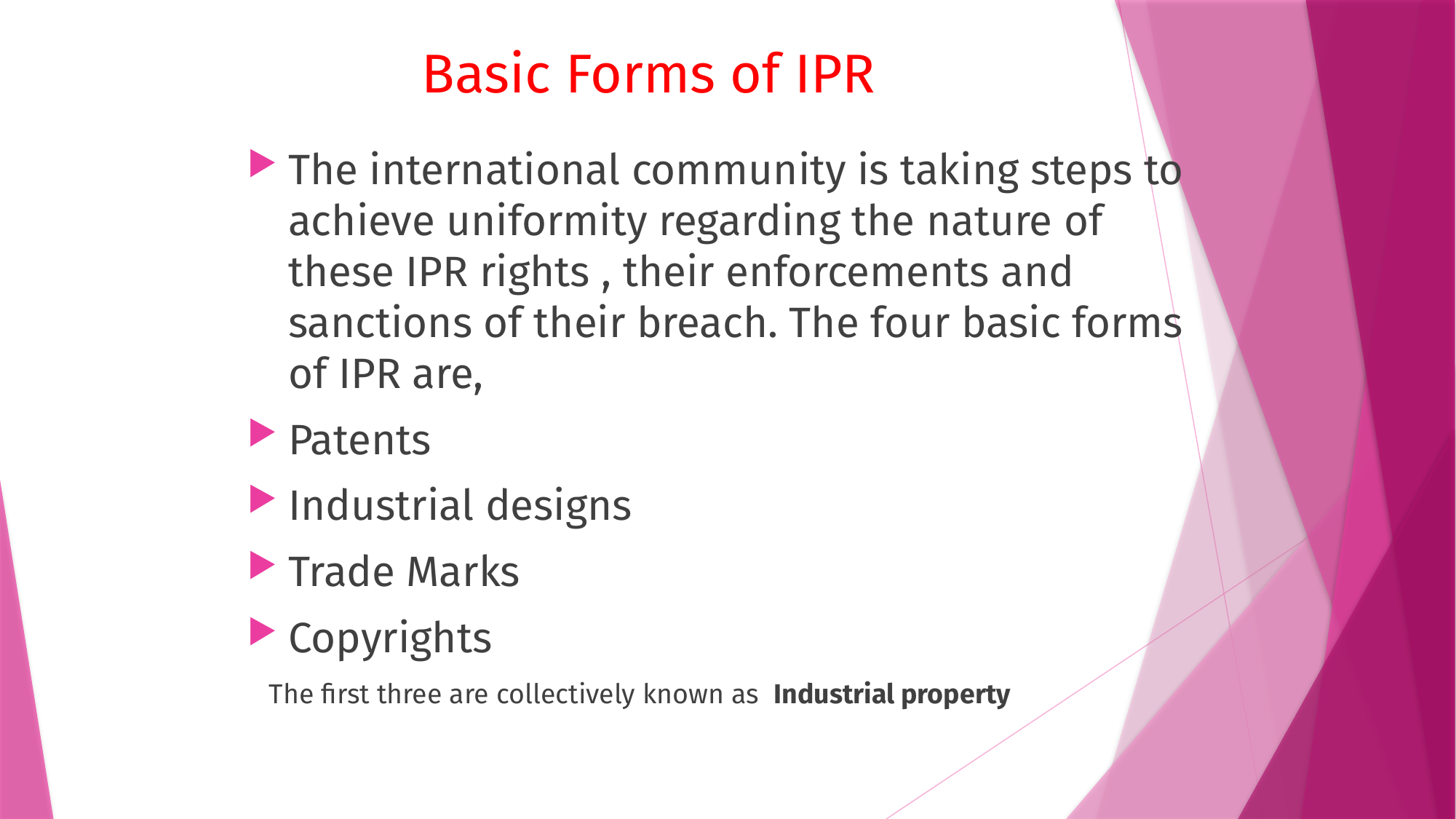

# Basic Forms of IPR
The international community is taking steps to achieve uniformity regarding the nature of these IPR rights , their enforcements and sanctions of their breach. The four basic forms of IPR are,
Patents
Industrial designs
Trade Marks
Copyrights
   The first three are collectively known as  Industrial property